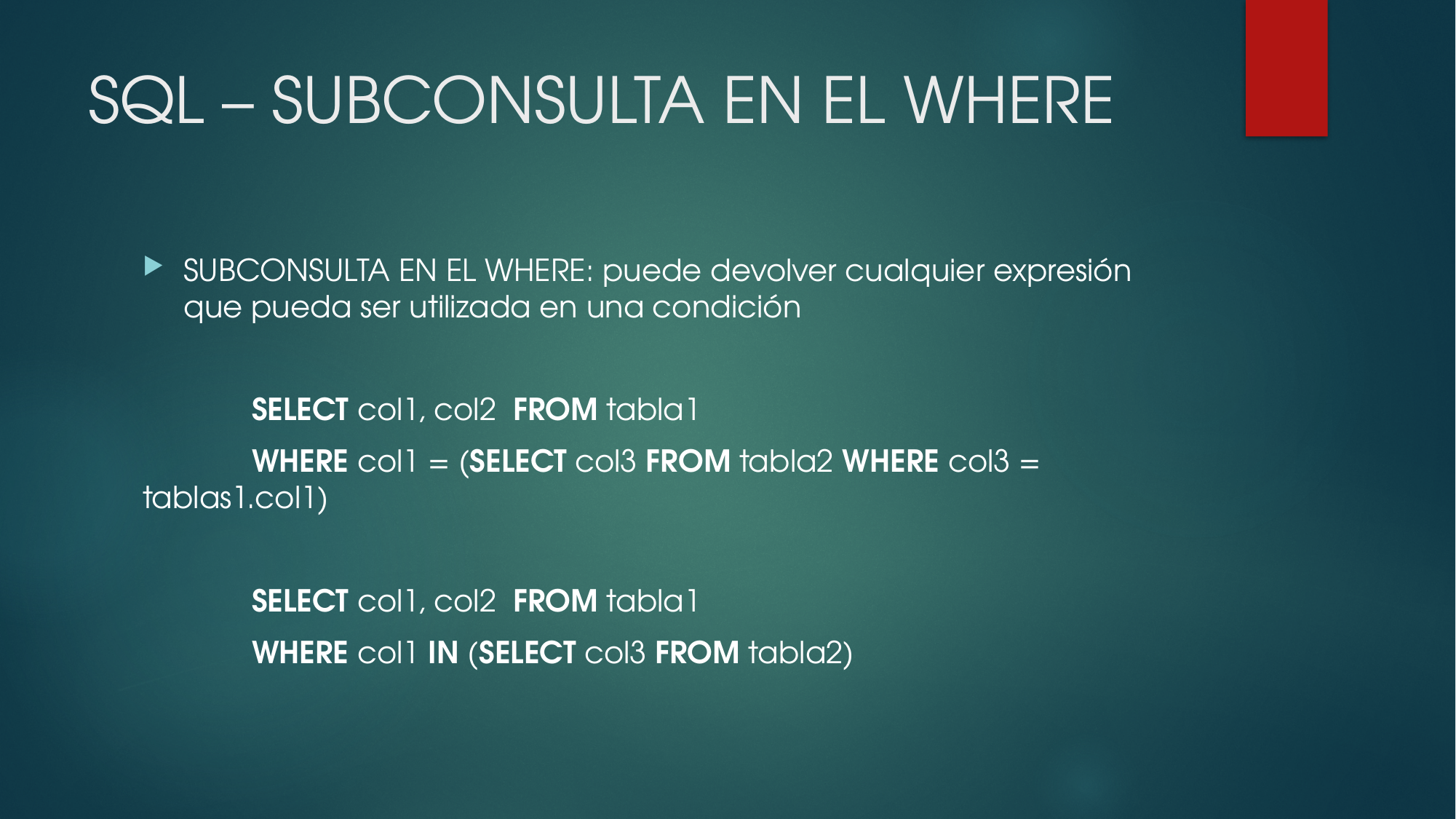

# SQL – SUBCONSULTA EN EL WHERE
SUBCONSULTA EN EL WHERE: puede devolver cualquier expresión que pueda ser utilizada en una condición

	SELECT col1, col2  FROM tabla1
	WHERE col1 = (SELECT col3 FROM tabla2 WHERE col3 = tablas1.col1)

	SELECT col1, col2  FROM tabla1
	WHERE col1 IN (SELECT col3 FROM tabla2)